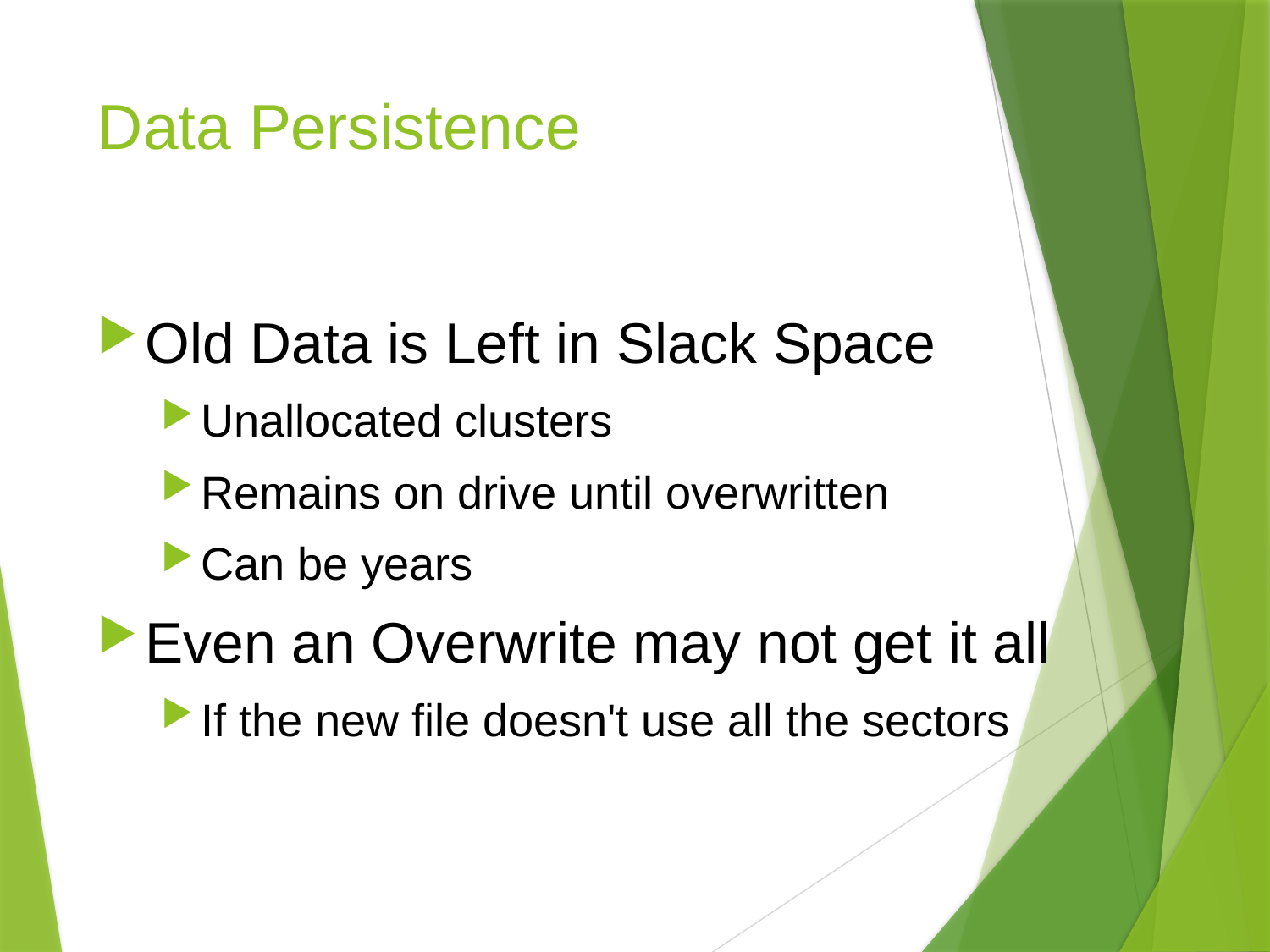

# Data Persistence
Old Data is Left in Slack Space
Unallocated clusters
Remains on drive until overwritten
Can be years
Even an Overwrite may not get it all
If the new file doesn't use all the sectors